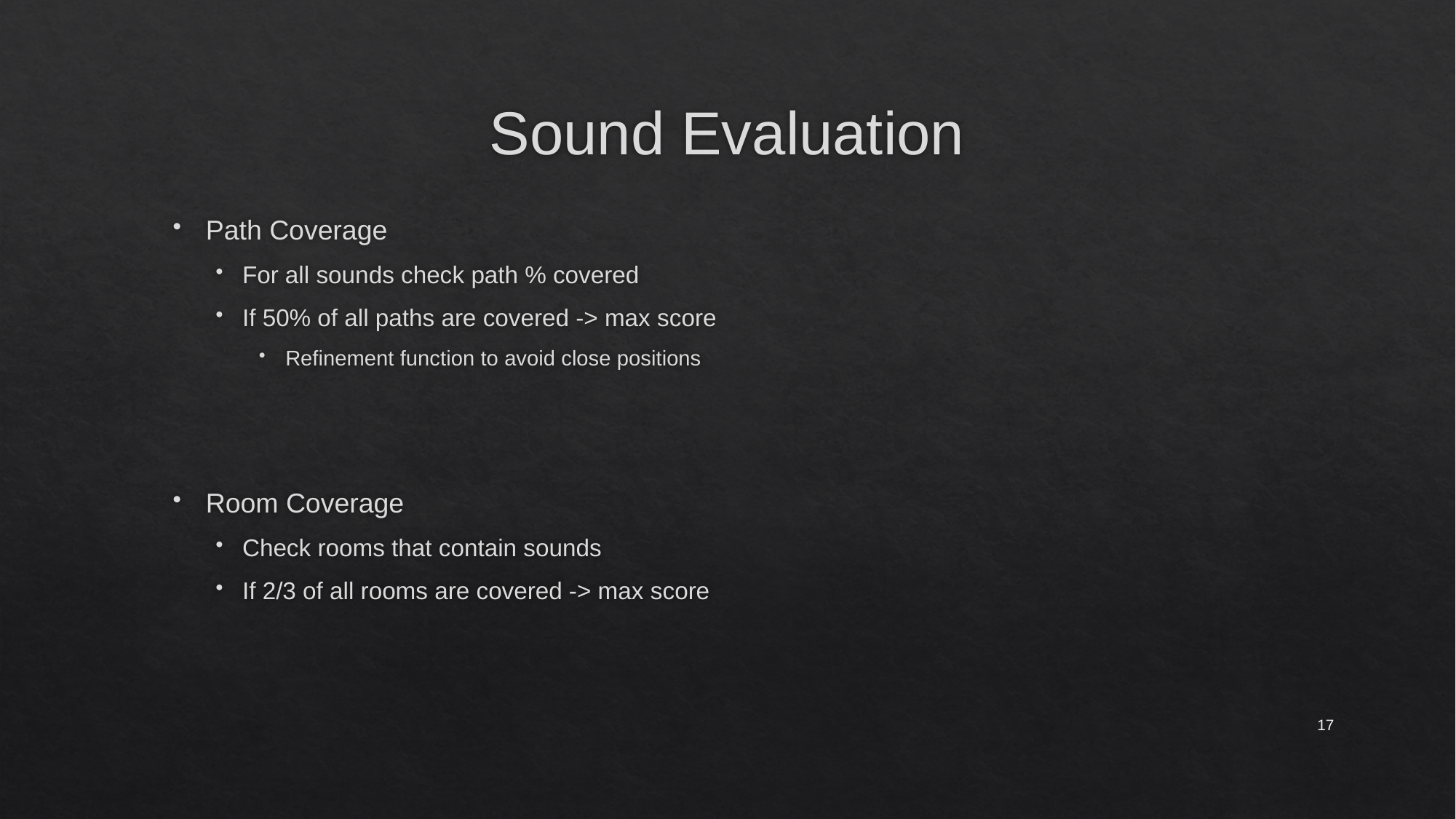

# Sound Evaluation
Path Coverage
For all sounds check path % covered
If 50% of all paths are covered -> max score
Refinement function to avoid close positions

Room Coverage
Check rooms that contain sounds
If 2/3 of all rooms are covered -> max score

17